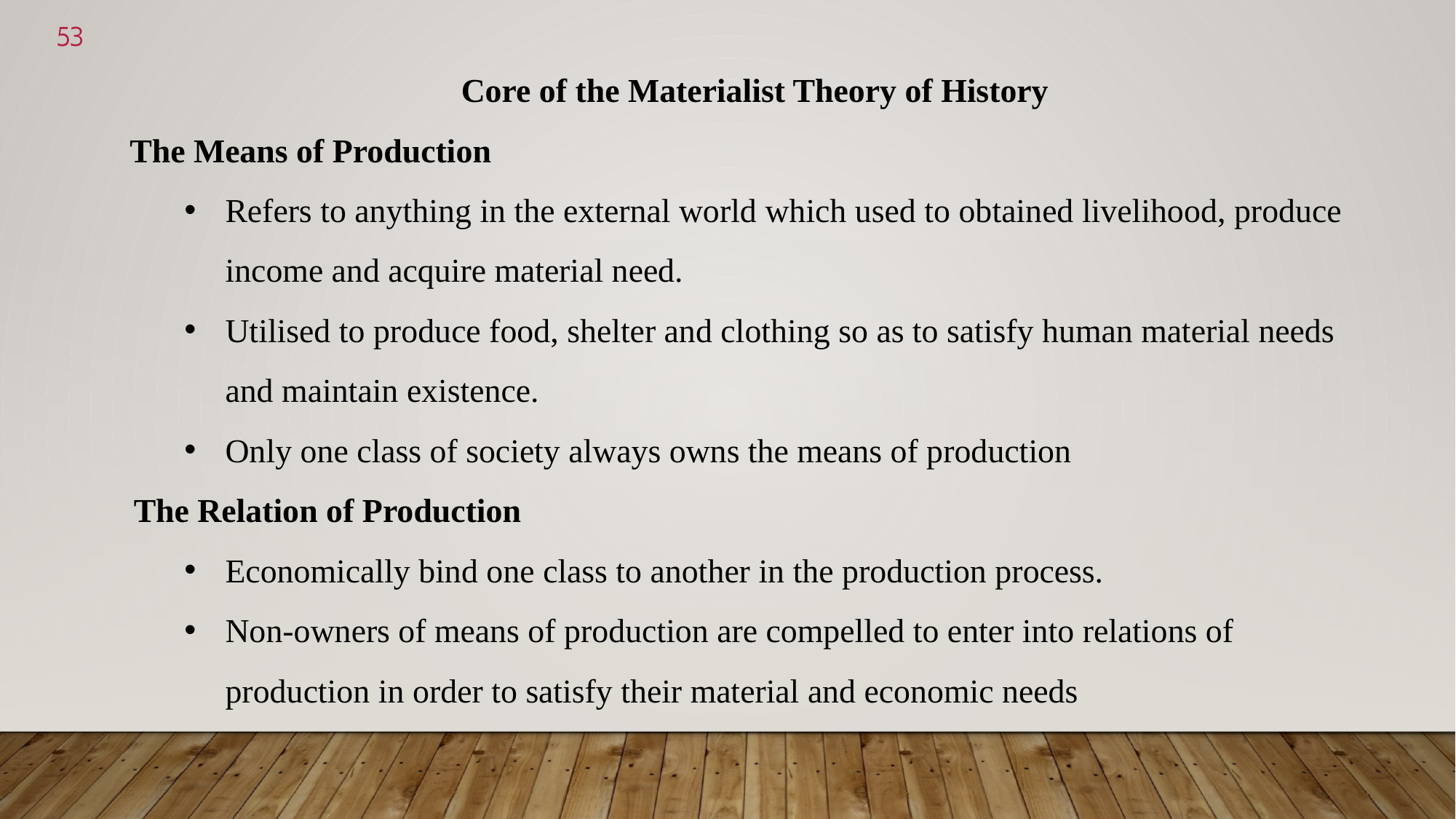

53
Core of the Materialist Theory of History
The Means of Production
Refers to anything in the external world which used to obtained livelihood, produce income and acquire material need.
Utilised to produce food, shelter and clothing so as to satisfy human material needs and maintain existence.
Only one class of society always owns the means of production
       The Relation of Production
Economically bind one class to another in the production process.
Non-owners of means of production are compelled to enter into relations of production in order to satisfy their material and economic needs